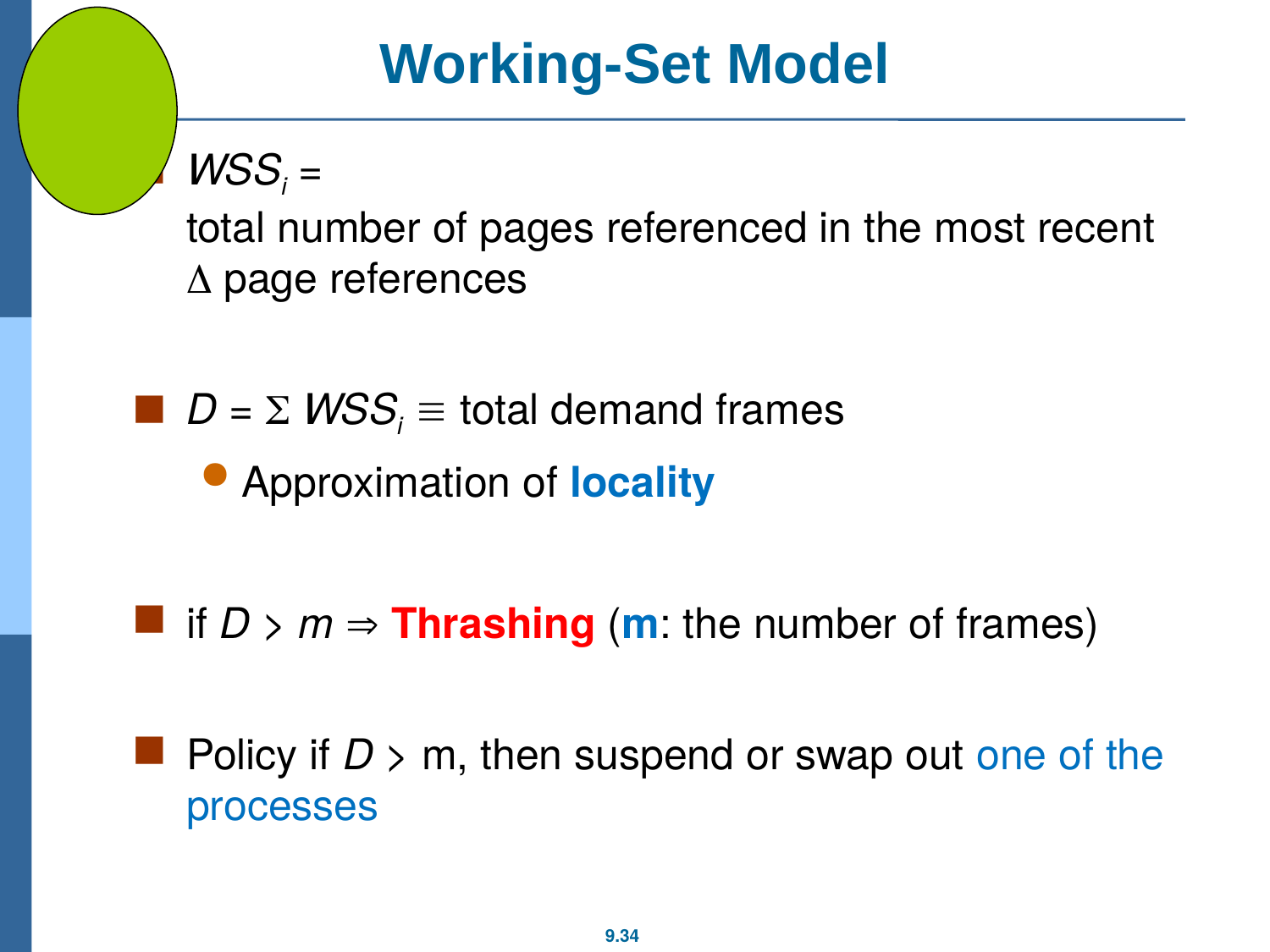

# Working-Set Model
WSSi =
total number of pages referenced in the most recent Δ page references

D = Σ WSSi ≡ total demand frames
Approximation of locality

if D > m ⇒ Thrashing (m: the number of frames)

Policy if D > m, then suspend or swap out one of the processes